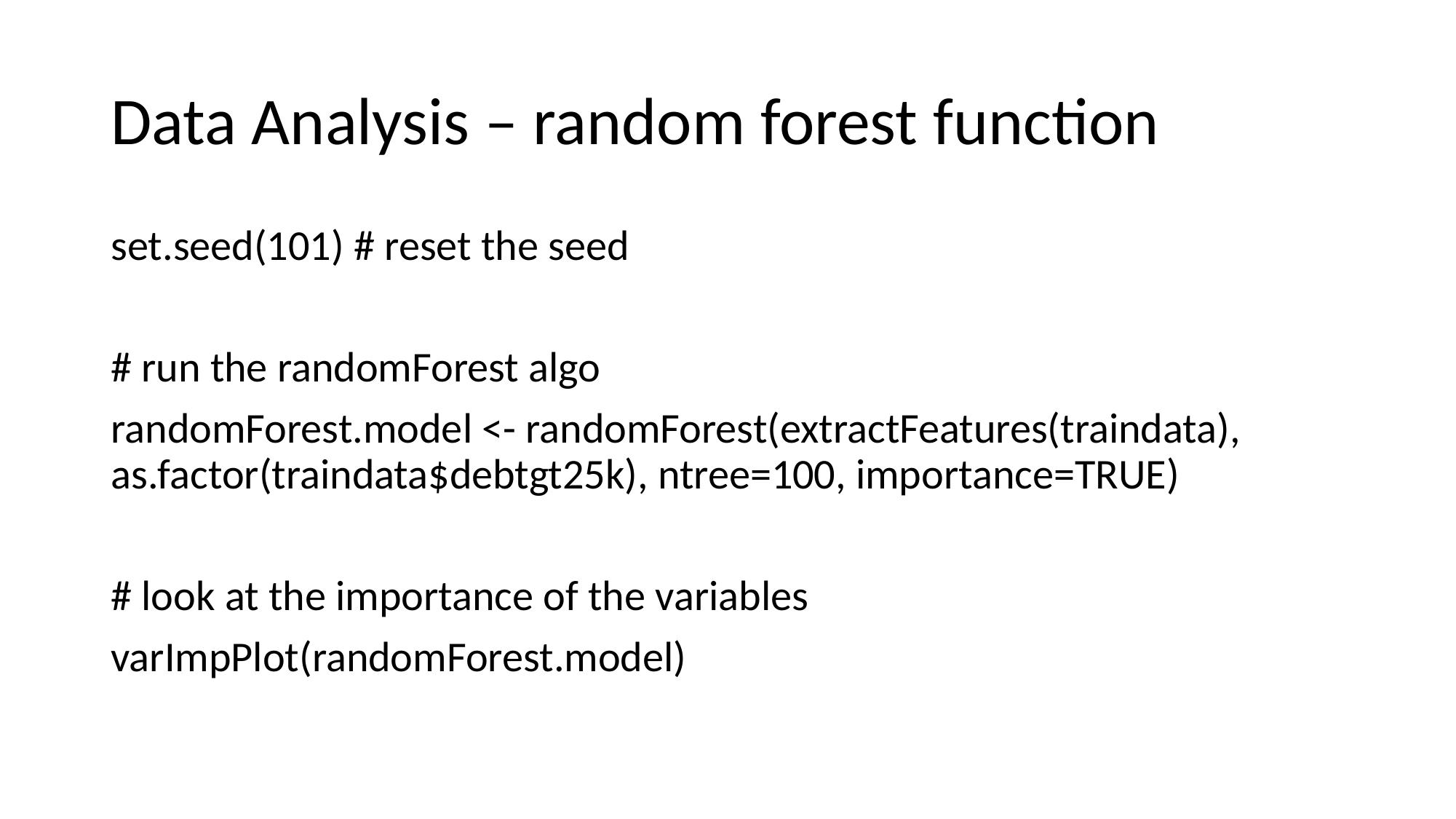

# Data Analysis – random forest function
set.seed(101) # reset the seed

# run the randomForest algo
randomForest.model <- randomForest(extractFeatures(traindata), as.factor(traindata$debtgt25k), ntree=100, importance=TRUE)

# look at the importance of the variables
varImpPlot(randomForest.model)